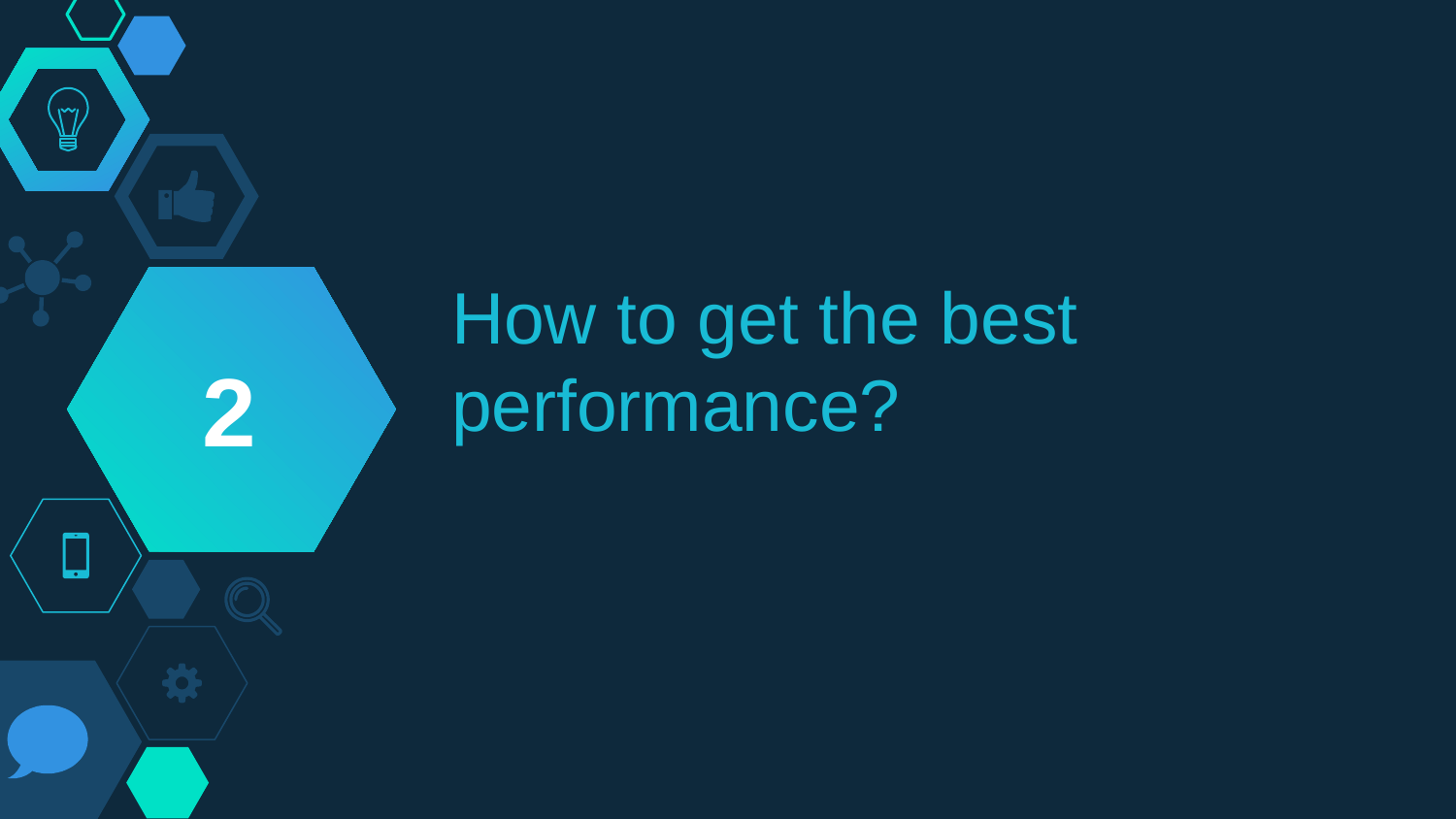

2
# How to get the best performance?